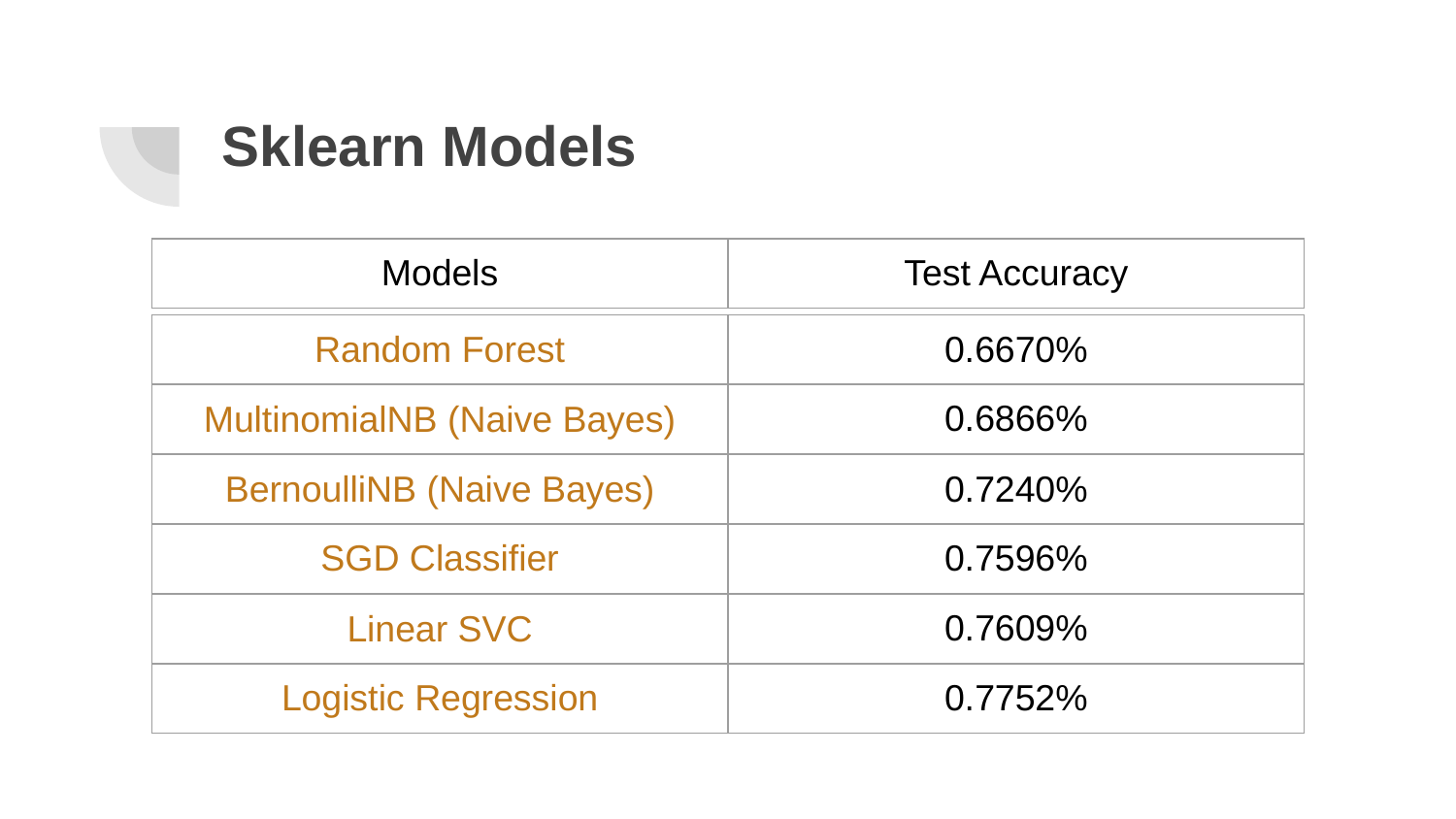

# Sklearn Models
| Models | Test Accuracy |
| --- | --- |
| Random Forest | 0.6670% |
| --- | --- |
| MultinomialNB (Naive Bayes) | 0.6866% |
| BernoulliNB (Naive Bayes) | 0.7240% |
| SGD Classifier | 0.7596% |
| Linear SVC | 0.7609% |
| Logistic Regression | 0.7752% |